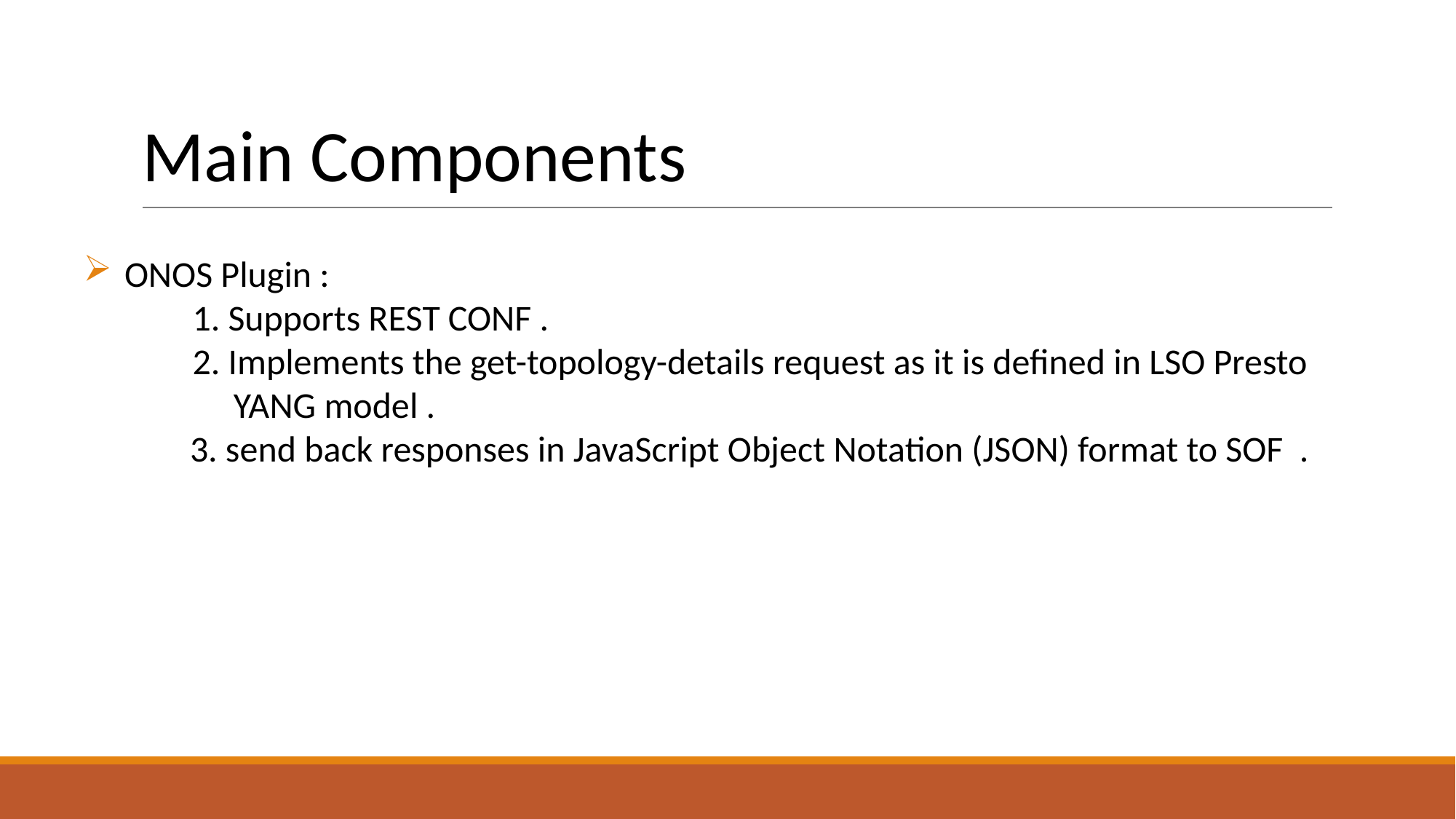

# Main Components
ONOS Plugin :
     	1. Supports REST CONF .
     	2. Implements the get-topology-details request as it is defined in LSO Presto 	     YANG model .
             3. send back responses in JavaScript Object Notation (JSON) format to SOF  .